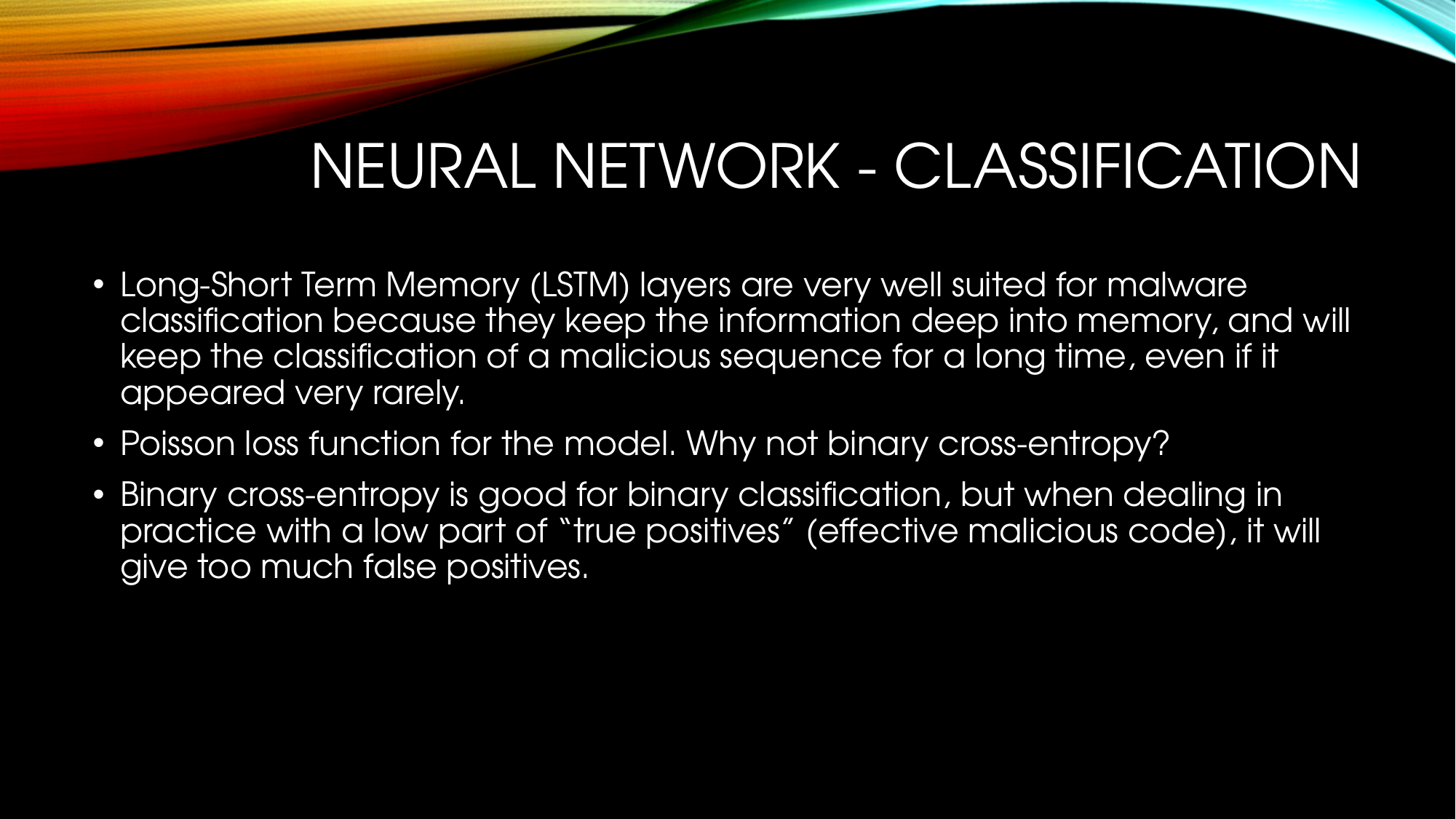

# NEURAL NETWORK - CLASSIFICATION
Long-Short Term Memory (LSTM) layers are very well suited for malware classification because they keep the information deep into memory, and will keep the classification of a malicious sequence for a long time, even if it appeared very rarely.
Poisson loss function for the model. Why not binary cross-entropy?
Binary cross-entropy is good for binary classification, but when dealing in practice with a low part of “true positives” (effective malicious code), it will give too much false positives.